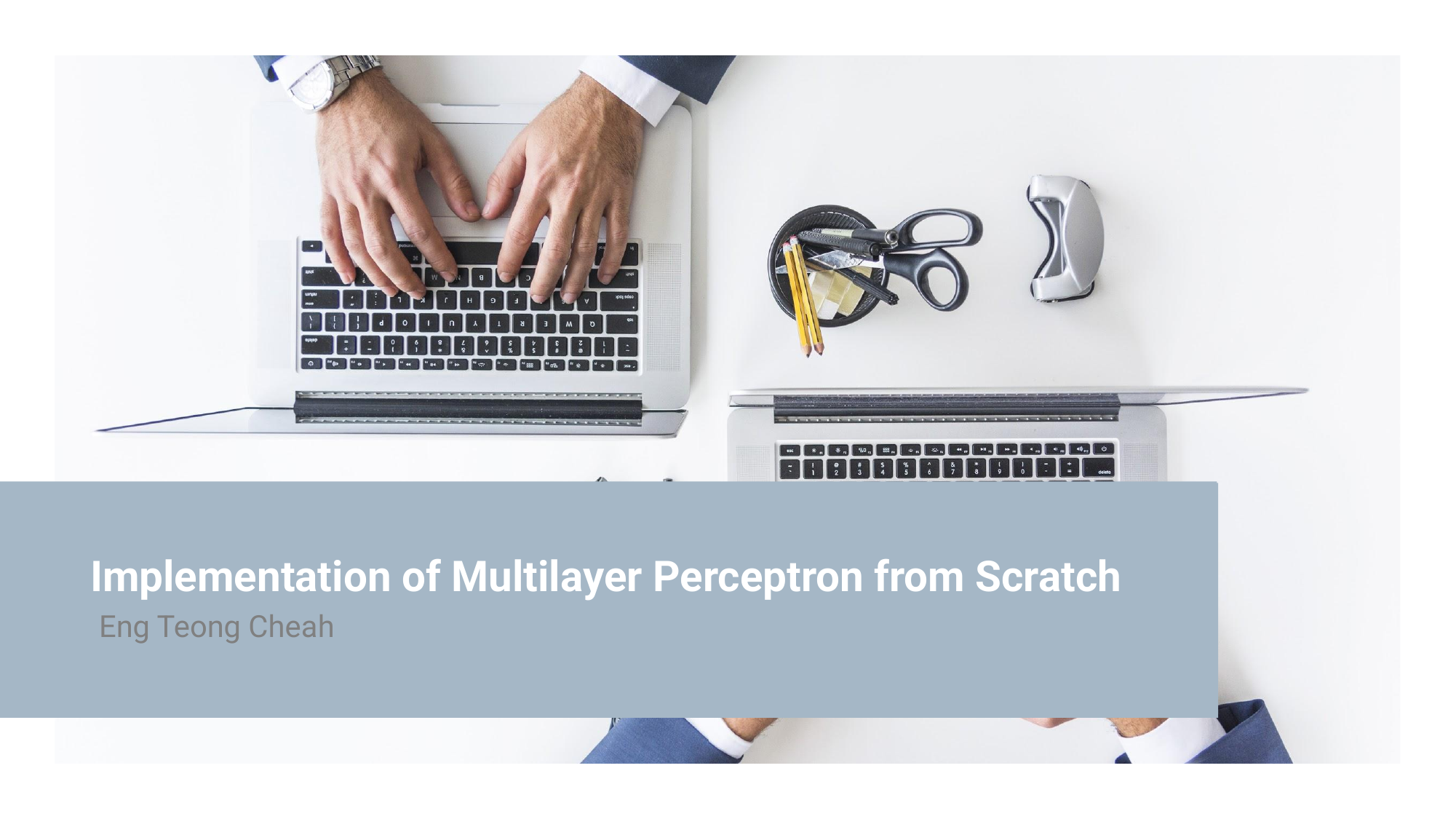

# Implementation of Multilayer Perceptron from Scratch

Eng Teong Cheah